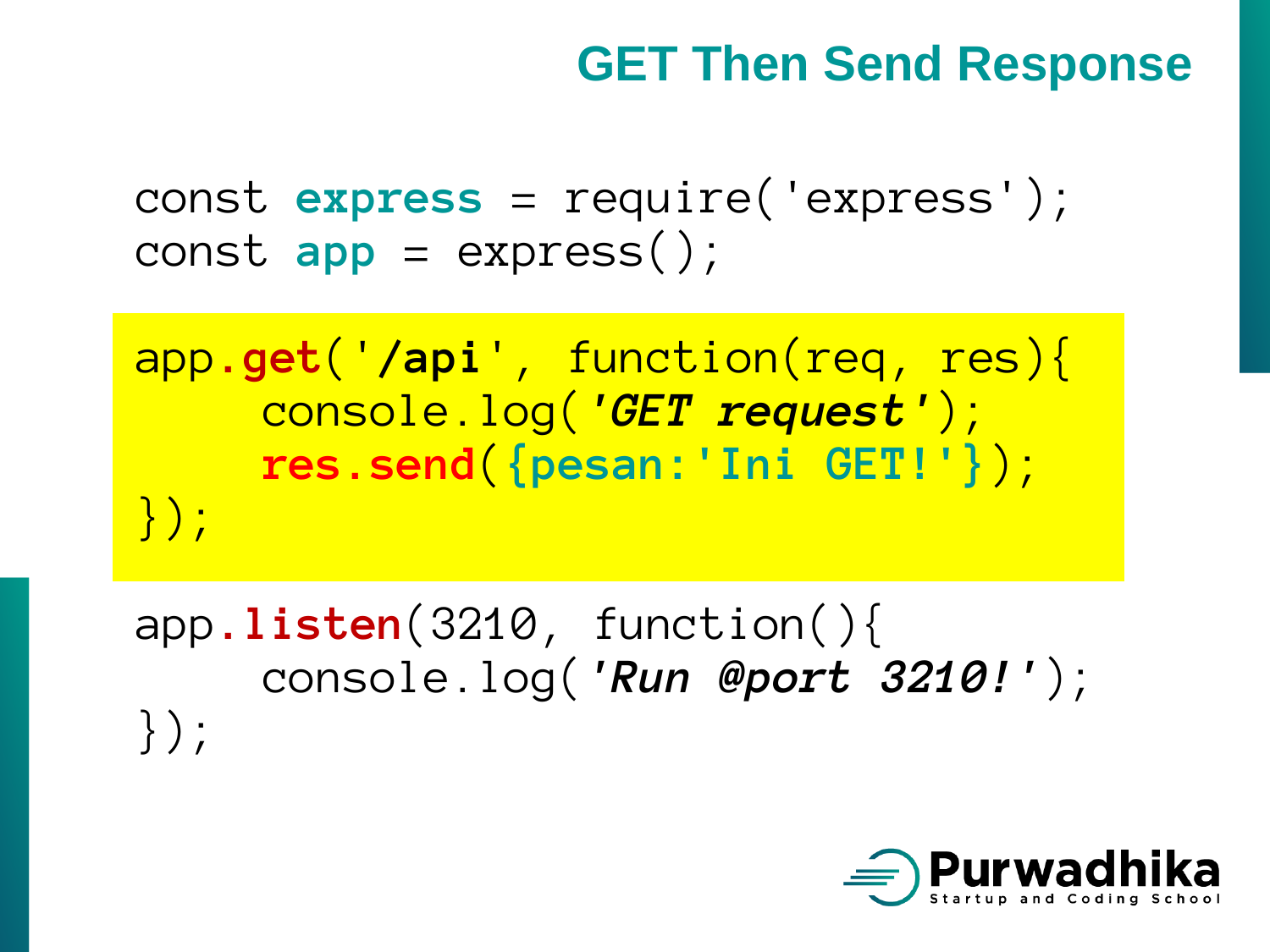

GET Then Send Response

const express = require('express');
const app = express();
app.get('/api', function(req, res){
	console.log('GET request');
	res.send({pesan:'Ini GET!'});
});
app.listen(3210, function(){
	console.log('Run @port 3210!');
});